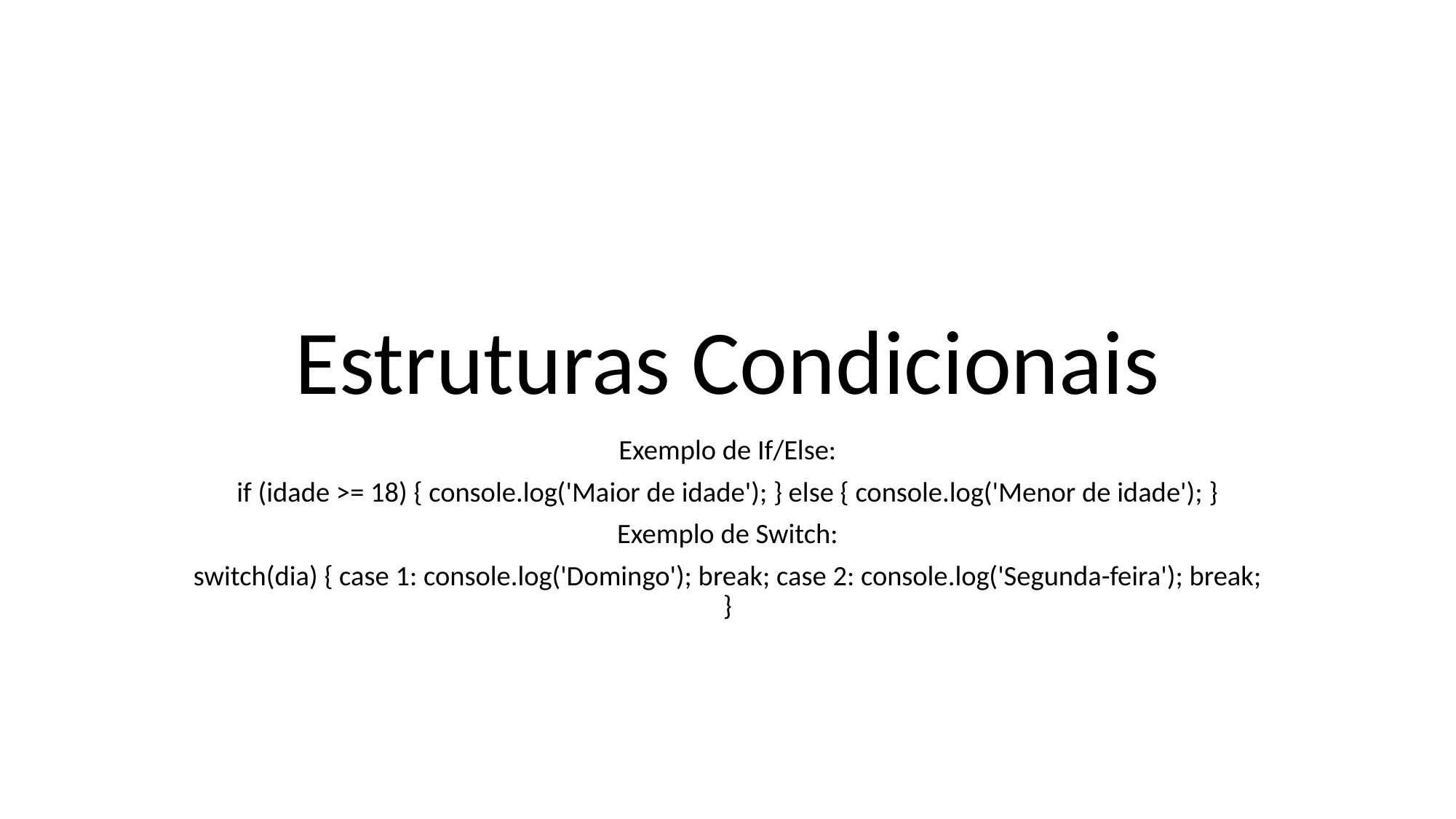

# Estruturas Condicionais
Exemplo de If/Else:
if (idade >= 18) { console.log('Maior de idade'); } else { console.log('Menor de idade'); }
Exemplo de Switch:
switch(dia) { case 1: console.log('Domingo'); break; case 2: console.log('Segunda-feira'); break; }